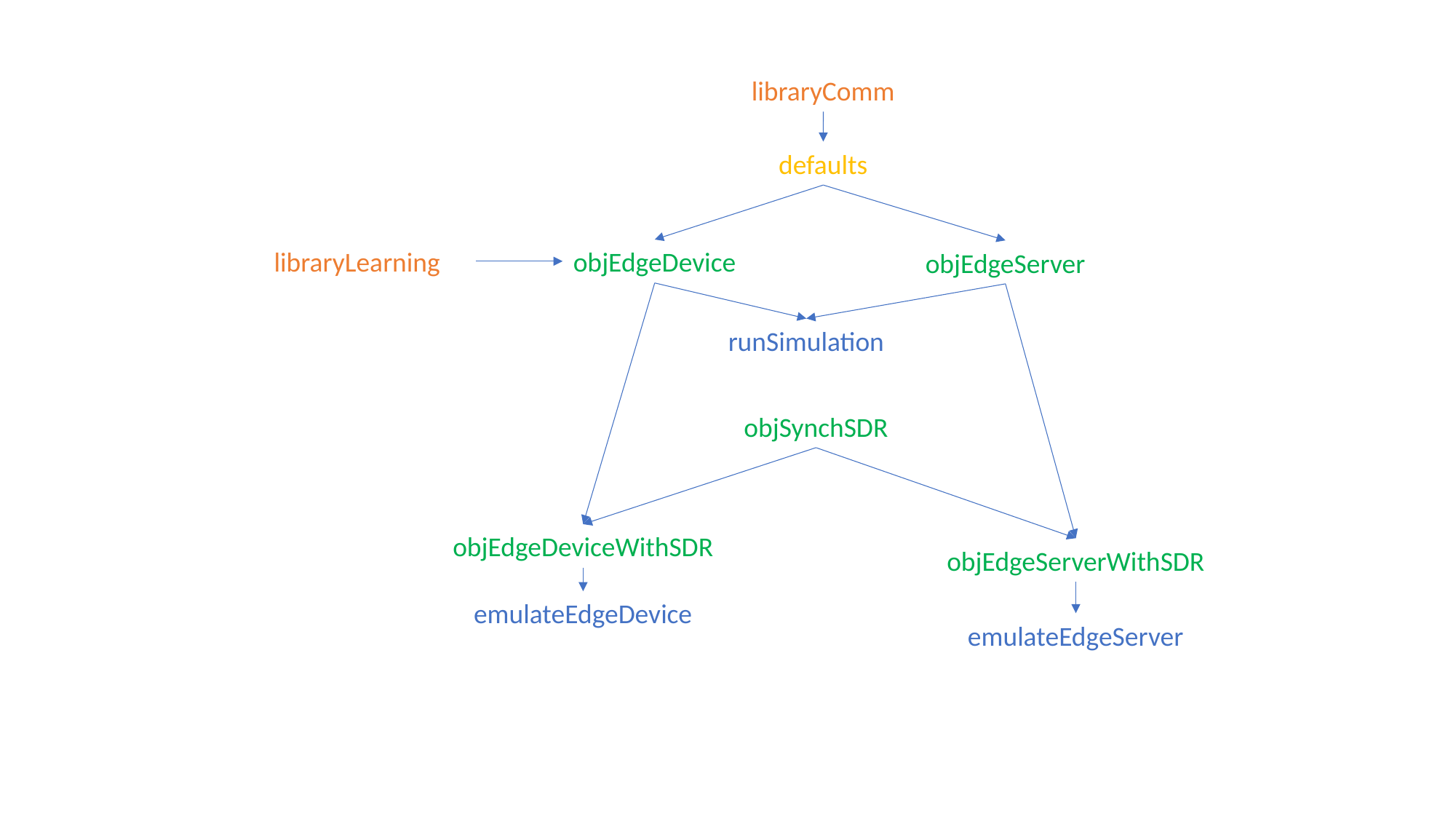

libraryComm
defaults
libraryLearning
objEdgeDevice
objEdgeServer
runSimulation
objSynchSDR
objEdgeDeviceWithSDR
objEdgeServerWithSDR
emulateEdgeDevice
emulateEdgeServer